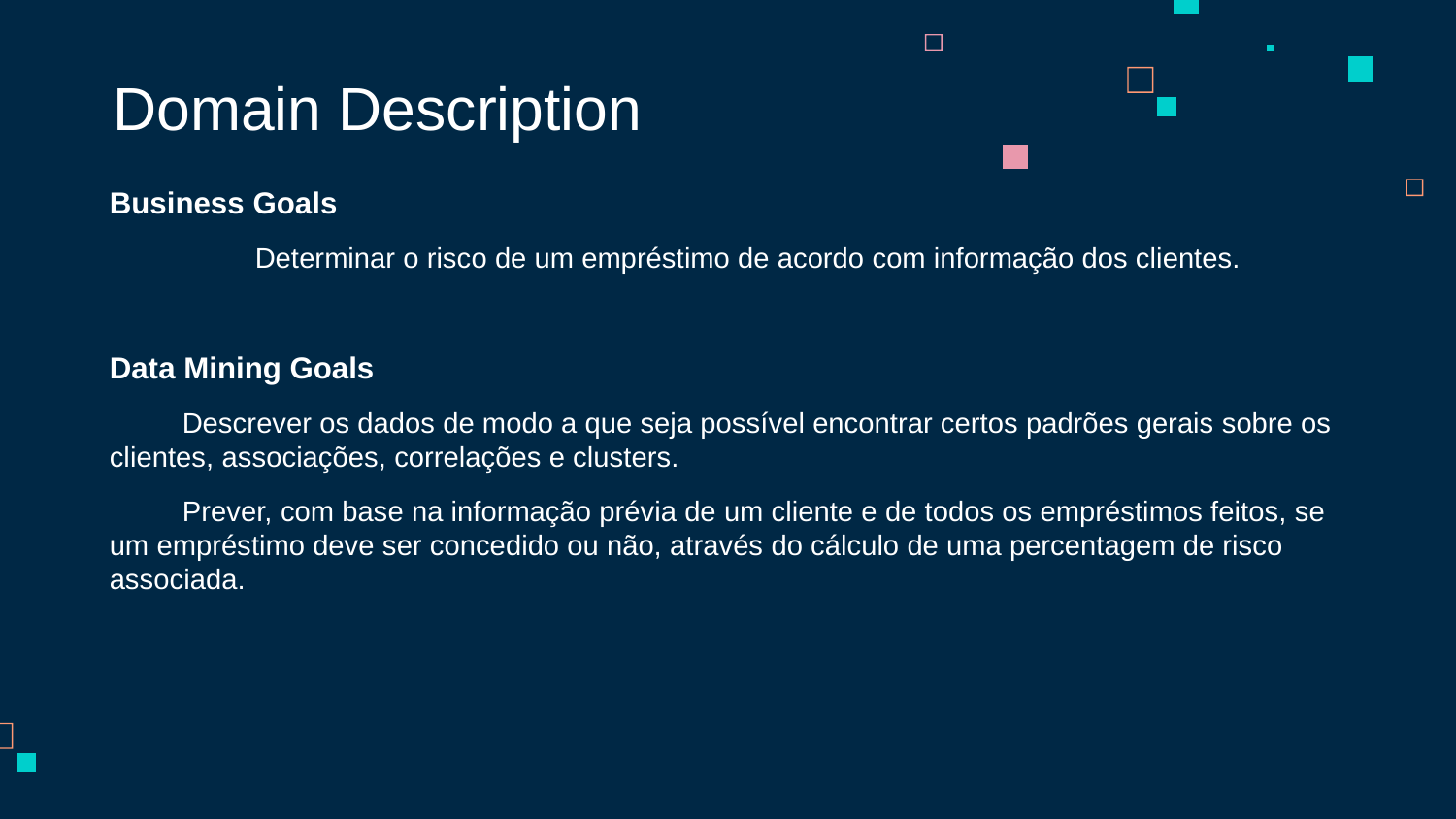

# Domain Description
Business Goals
	Determinar o risco de um empréstimo de acordo com informação dos clientes.

Data Mining Goals
Descrever os dados de modo a que seja possível encontrar certos padrões gerais sobre os clientes, associações, correlações e clusters.
Prever, com base na informação prévia de um cliente e de todos os empréstimos feitos, se um empréstimo deve ser concedido ou não, através do cálculo de uma percentagem de risco associada.